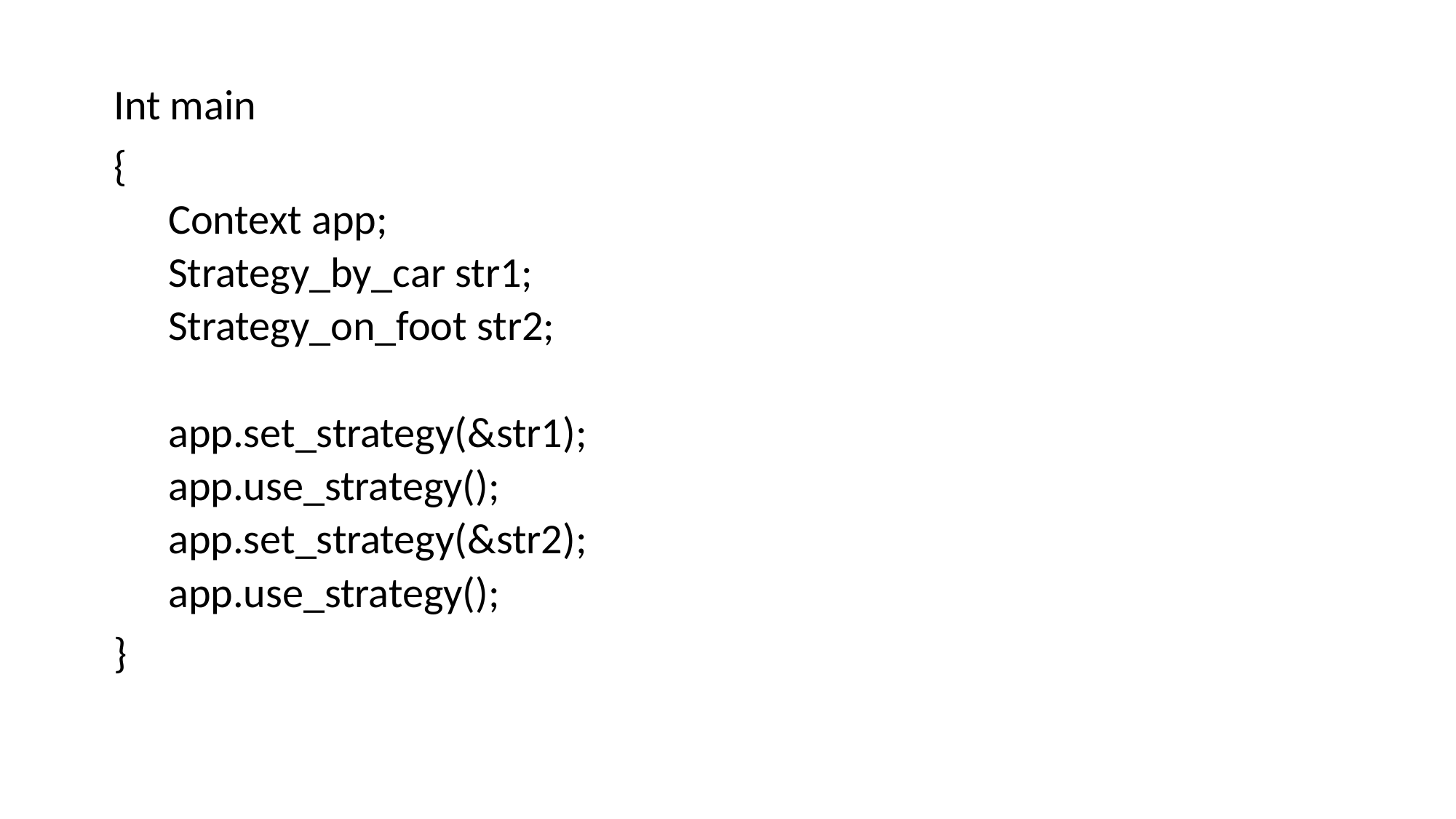

Int main
{
Context app;
Strategy_by_car str1;
Strategy_on_foot str2;

app.set_strategy(&str1);
app.use_strategy();
app.set_strategy(&str2);
app.use_strategy();
}